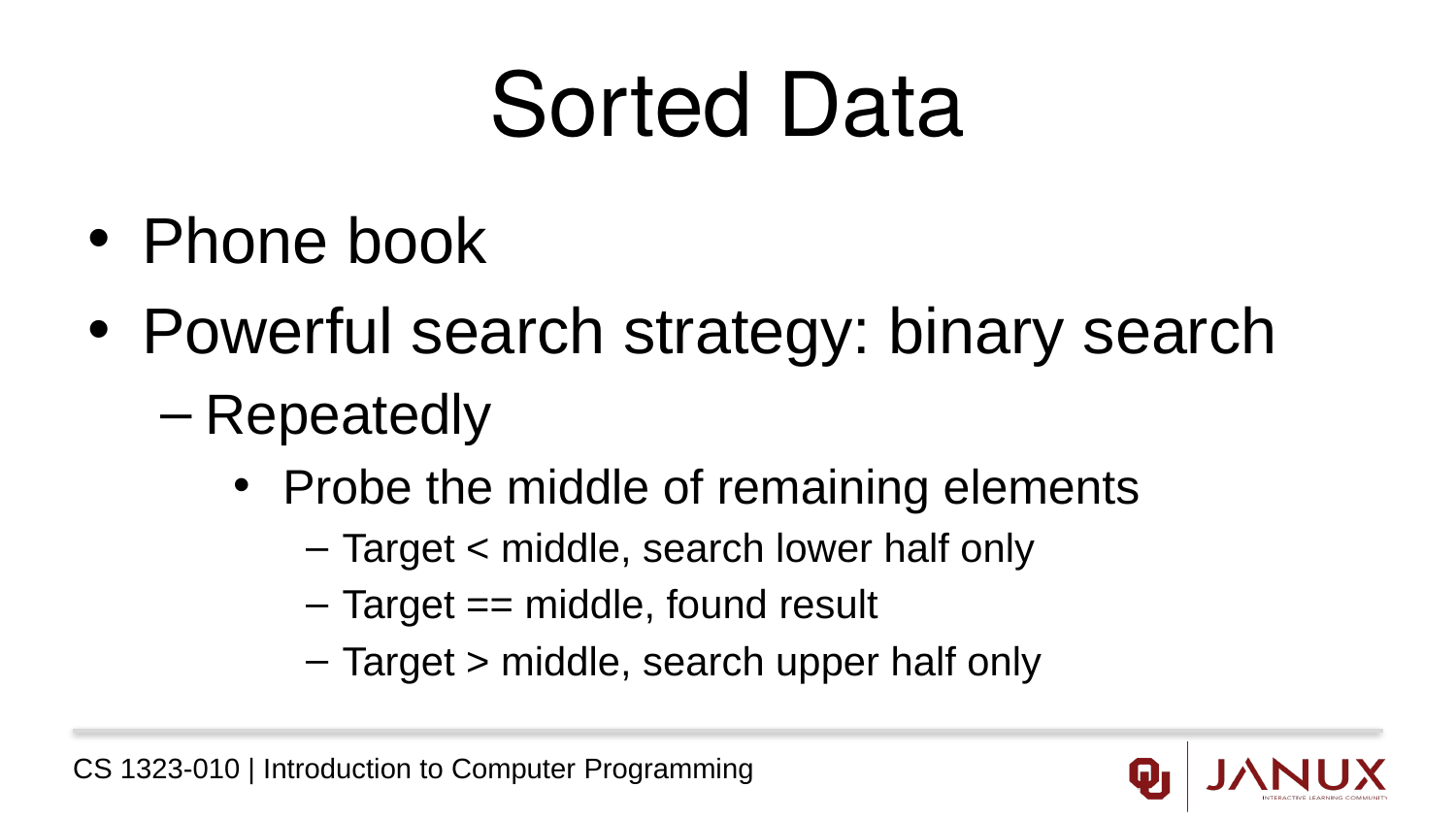

# Sorted Data
Phone book
Powerful search strategy: binary search
Repeatedly
 Probe the middle of remaining elements
Target < middle, search lower half only
Target == middle, found result
Target > middle, search upper half only